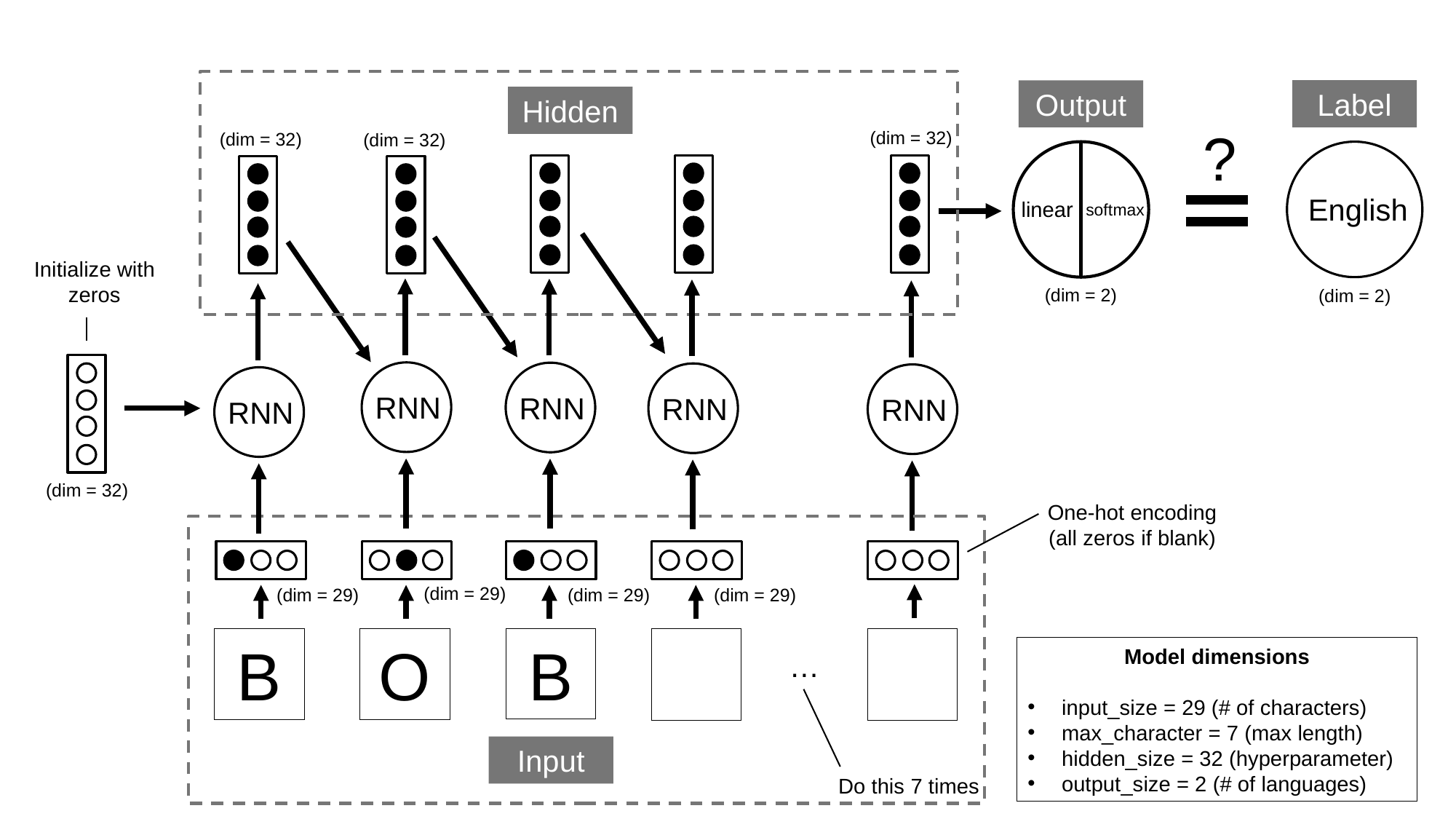

Label
Output
Hidden
?
(dim = 32)
(dim = 32)
(dim = 32)

English
linear
softmax
Initialize with zeros
(dim = 2)
(dim = 2)

RNN

RNN

RNN

RNN

RNN
(dim = 32)
One-hot encoding (all zeros if blank)

(dim = 29)
(dim = 29)
(dim = 29)
(dim = 29)
B

O
B
Model dimensions

input_size = 29 (# of characters)
max_character = 7 (max length)
hidden_size = 32 (hyperparameter)
output_size = 2 (# of languages)
…
Input
Do this 7 times